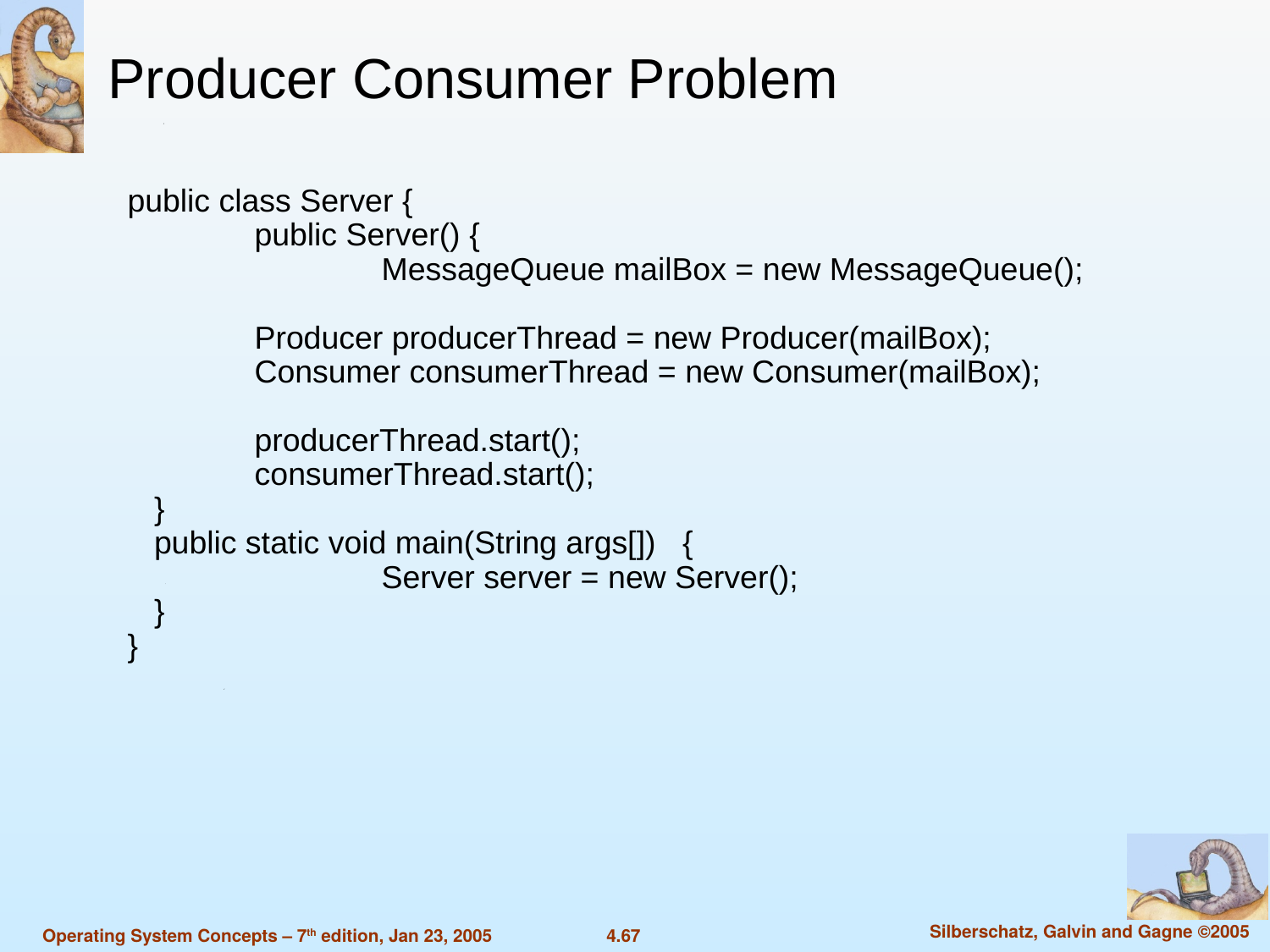

Producer Consumer Problem
public class Server {
	public Server() {
		MessageQueue mailBox = new MessageQueue();
      	Producer producerThread = new Producer(mailBox);
      	Consumer consumerThread = new Consumer(mailBox);

      	producerThread.start();
      	consumerThread.start();
   }
   public static void main(String args[])   {
		Server server = new Server();
   }
}